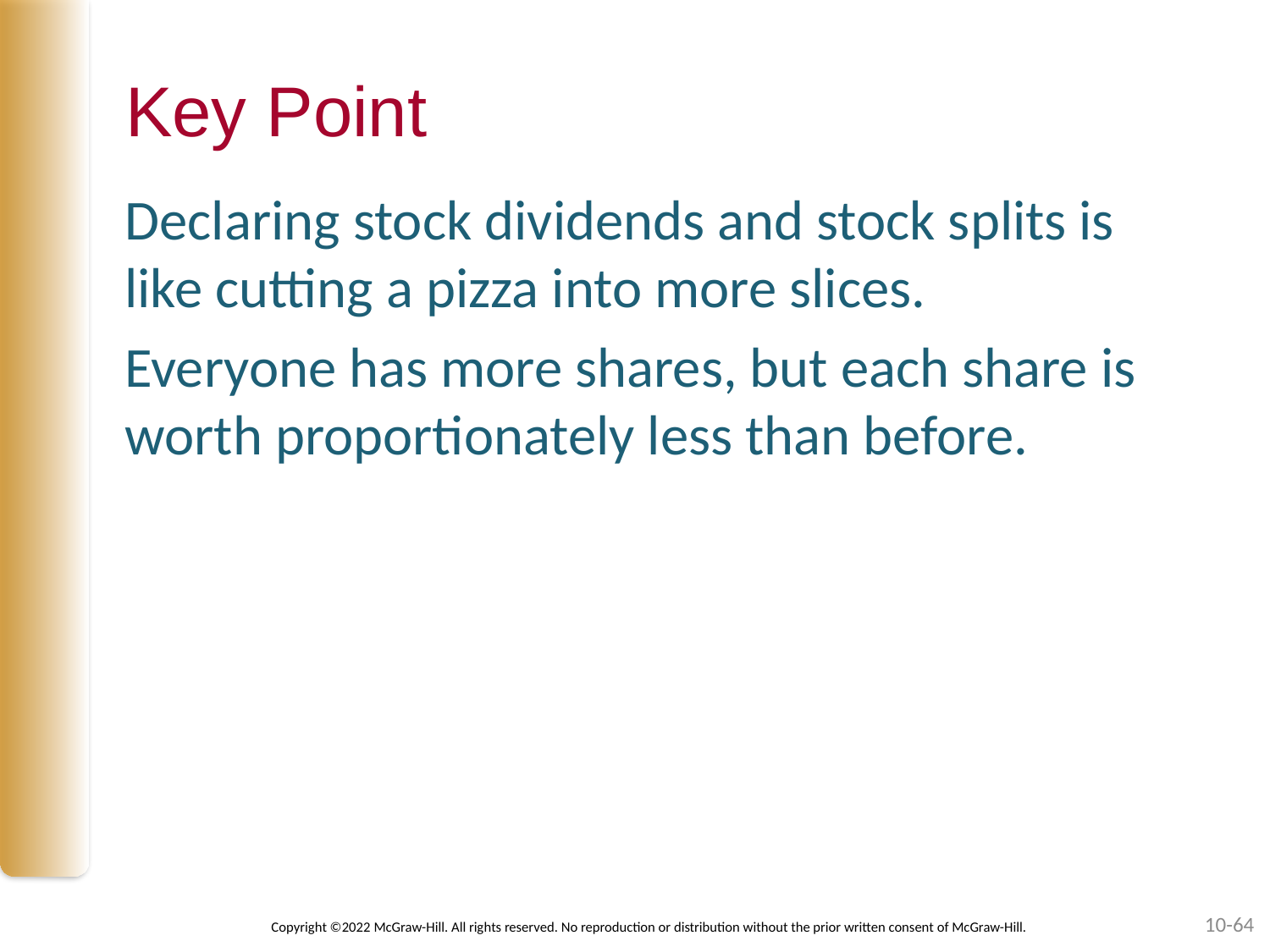

# Key Point
Declaring stock dividends and stock splits is like cutting a pizza into more slices.
Everyone has more shares, but each share is worth proportionately less than before.
10-64
Copyright ©2022 McGraw-Hill. All rights reserved. No reproduction or distribution without the prior written consent of McGraw-Hill.